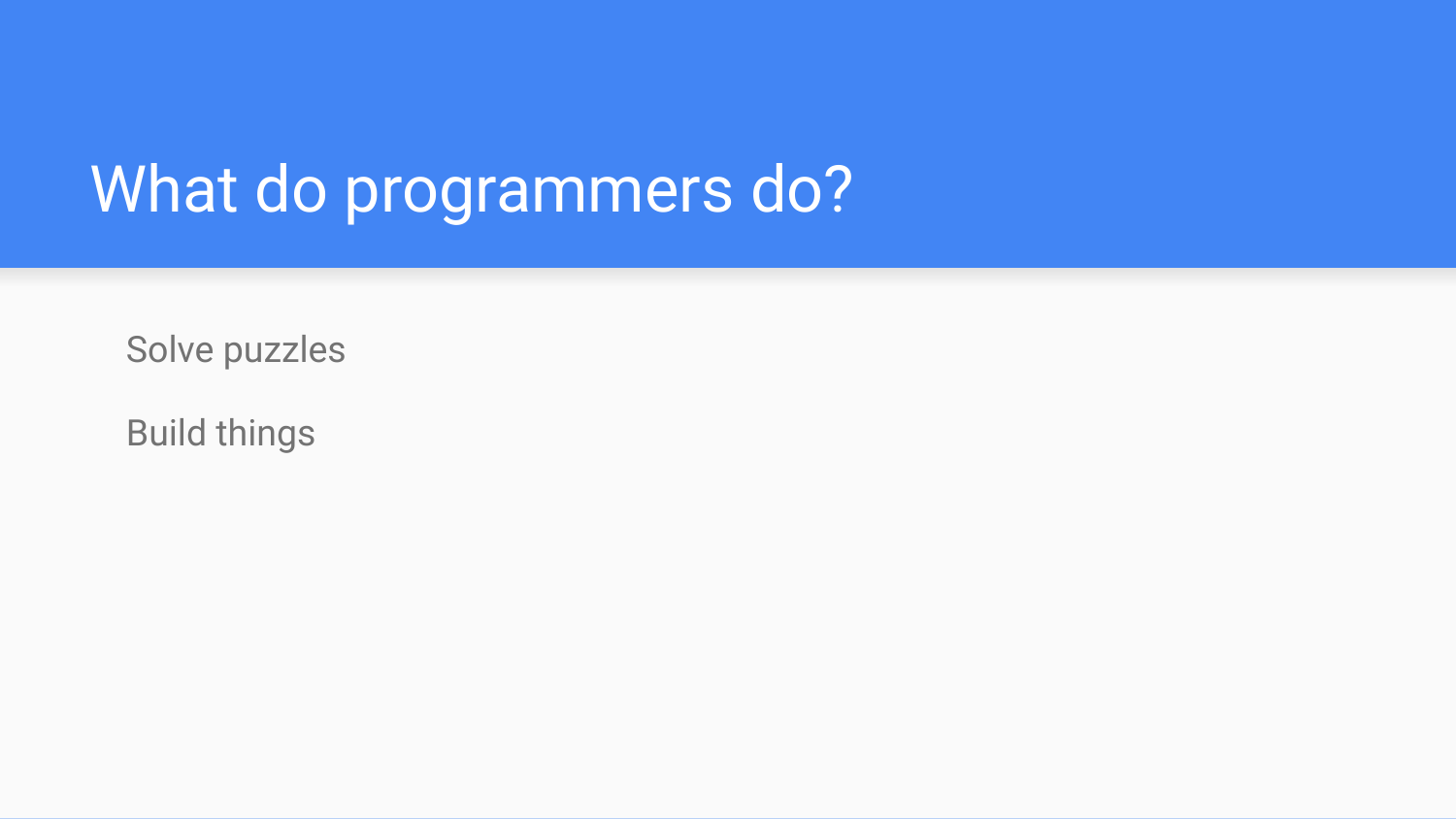

# What do programmers do?
Solve puzzles
Build things